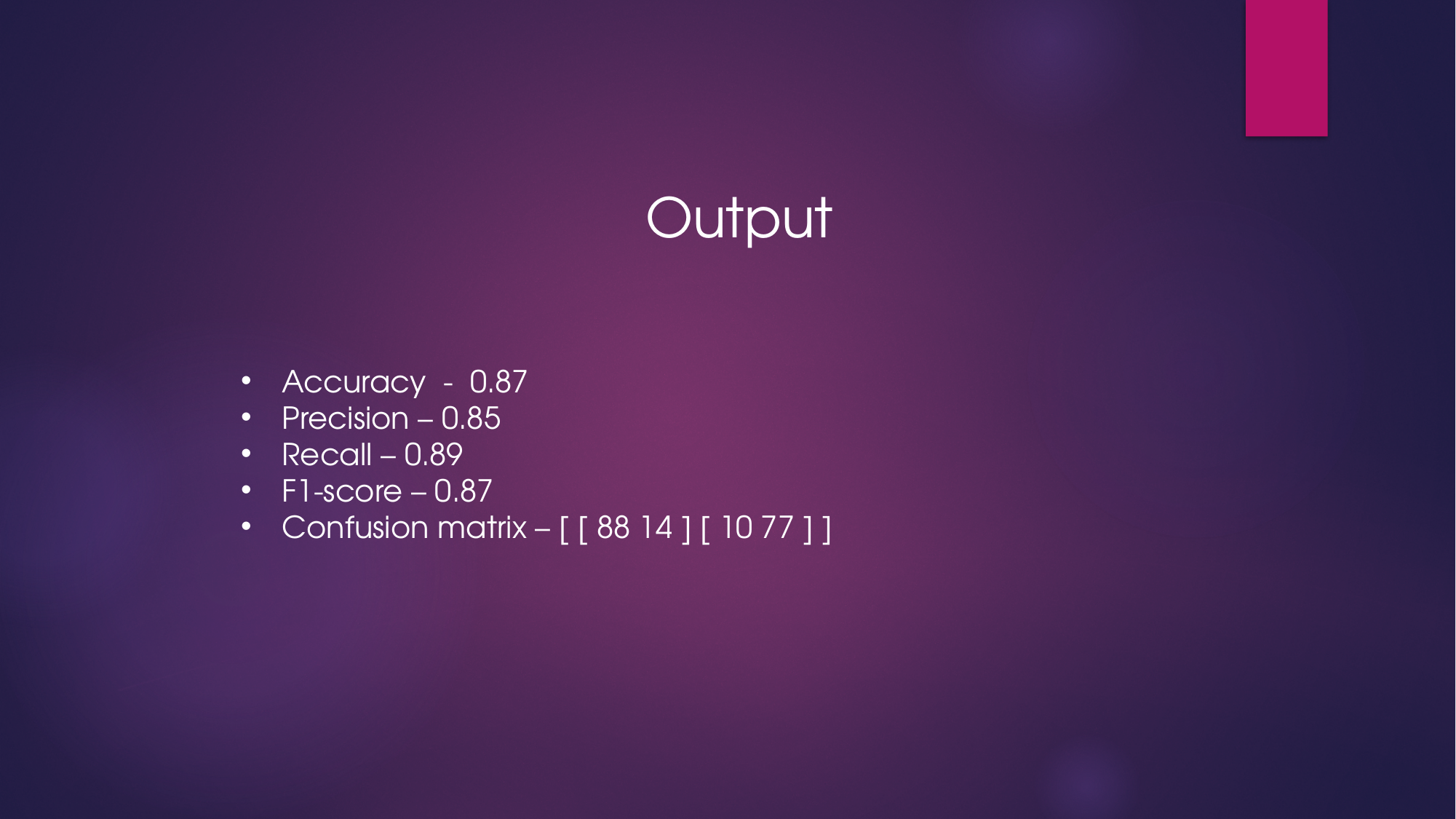

Output
Accuracy  -  0.87
Precision – 0.85
Recall – 0.89
F1-score – 0.87
Confusion matrix – [ [ 88 14 ] [ 10 77 ] ]